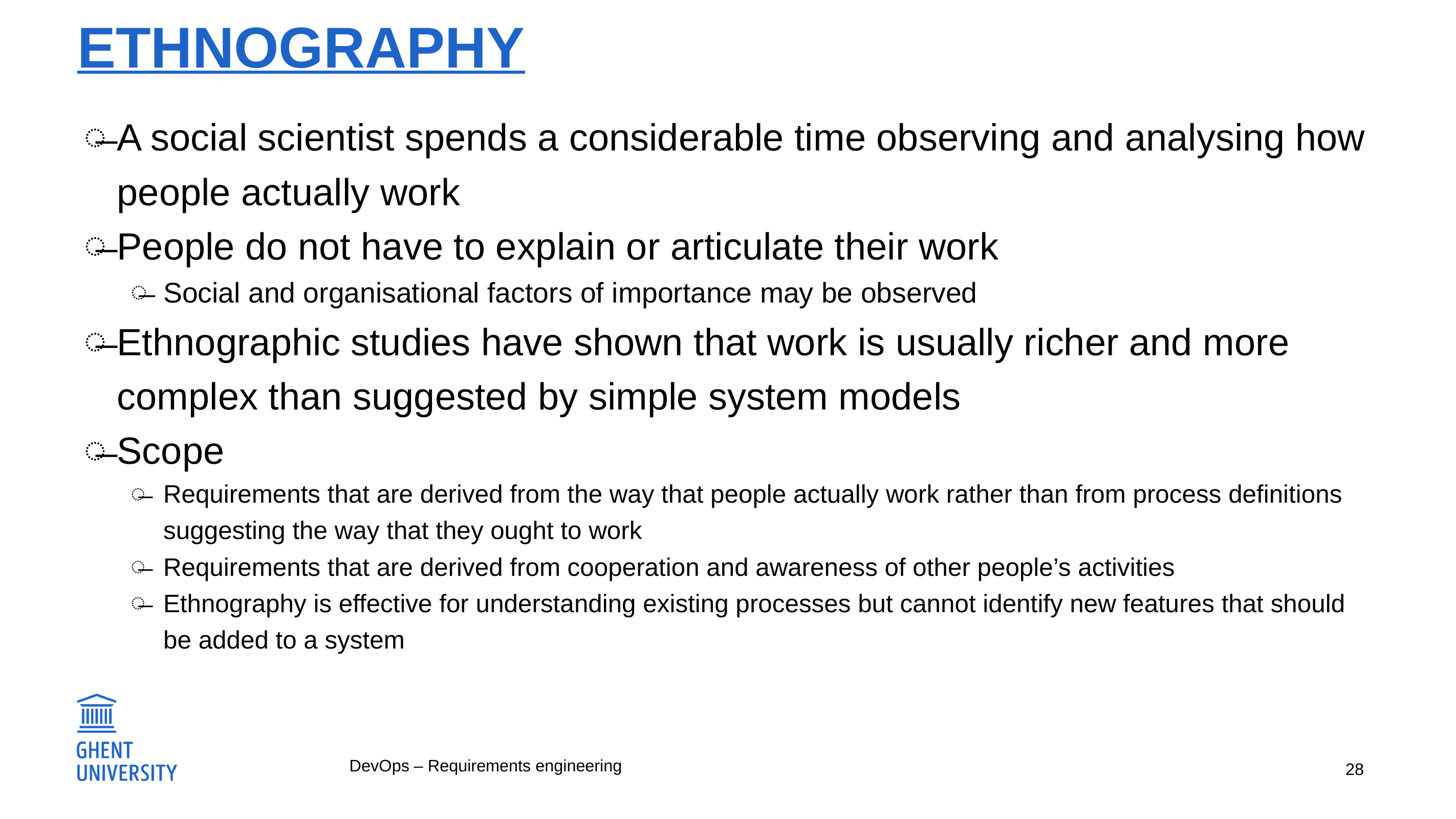

# ethnography
A social scientist spends a considerable time observing and analysing how people actually work
People do not have to explain or articulate their work
Social and organisational factors of importance may be observed
Ethnographic studies have shown that work is usually richer and more complex than suggested by simple system models
Scope
Requirements that are derived from the way that people actually work rather than from process definitions suggesting the way that they ought to work
Requirements that are derived from cooperation and awareness of other people’s activities
Ethnography is effective for understanding existing processes but cannot identify new features that should be added to a system